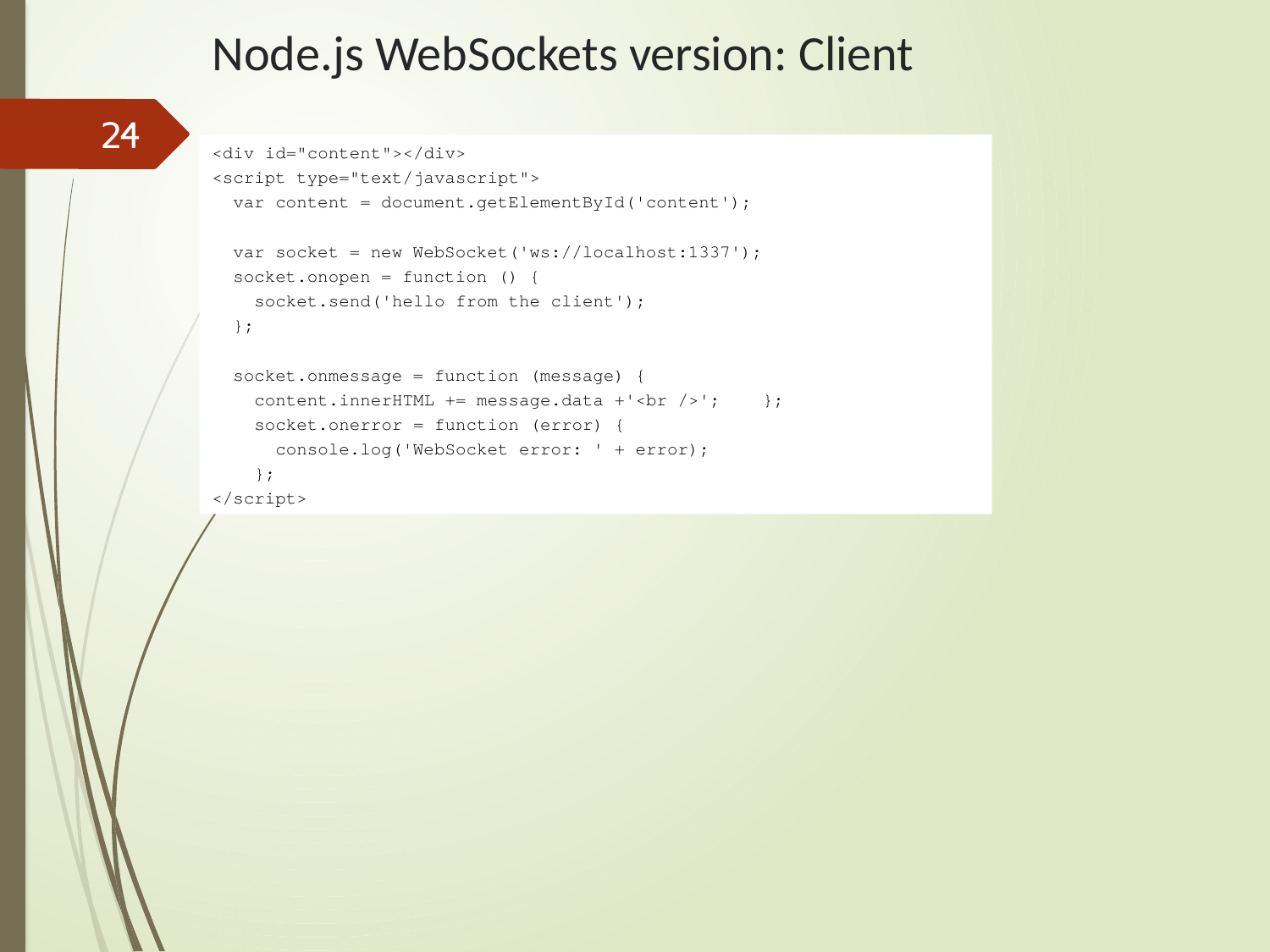

# Node.js WebSockets version: Client
24
<div id="content"></div>
<script type="text/javascript">
  var content = document.getElementById('content');

  var socket = new WebSocket('ws://localhost:1337');
  socket.onopen = function () {
    socket.send('hello from the client');
  };

  socket.onmessage = function (message) {
    content.innerHTML += message.data +'<br />';    };
    socket.onerror = function (error) {
      console.log('WebSocket error: ' + error);
    };
</script>